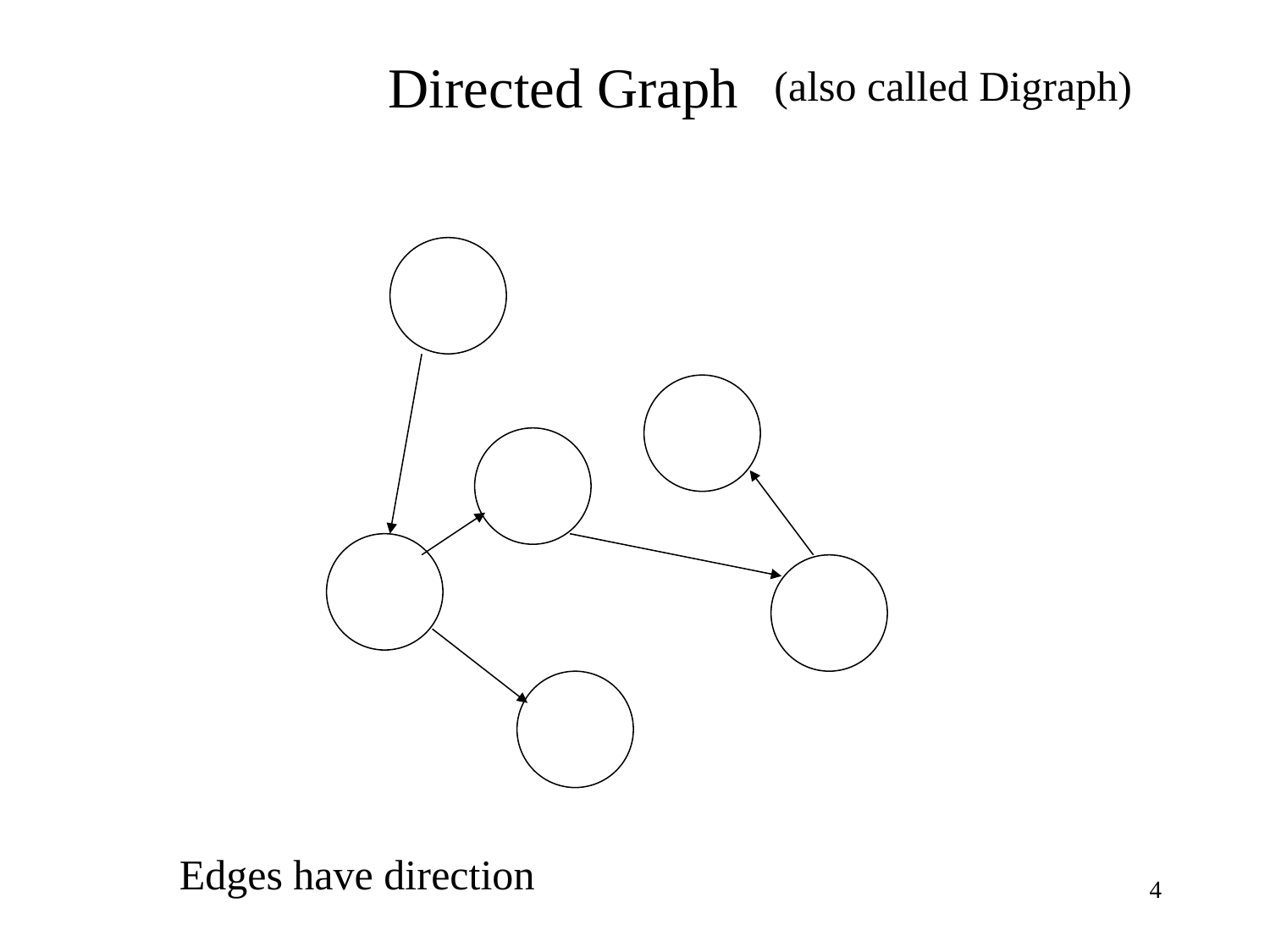

Directed Graph
(also called Digraph)

Edges have direction
4